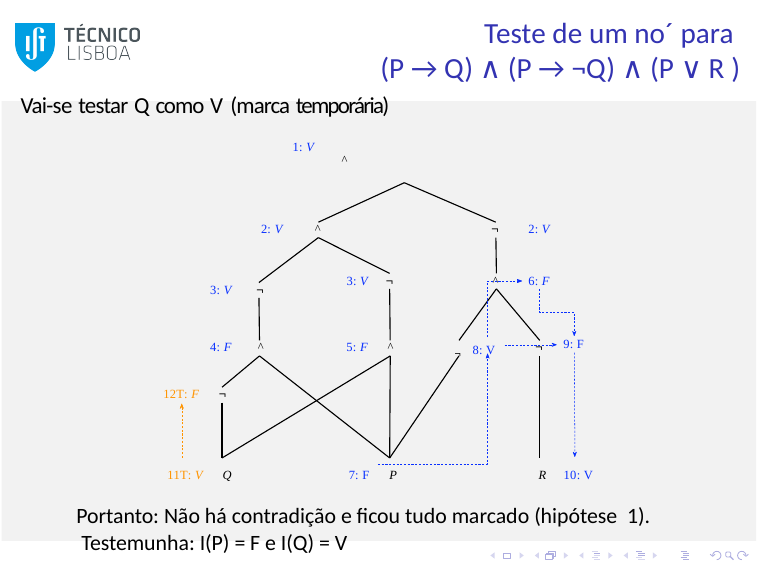

# Teste de um no´ para (P → Q) ∧ (P → ¬Q) ∧ (P ∨ R )
Vai-se testar Q como V (marca temporária)
1: V
^

2: V
^
¬
2: V

3: V     ¬
^
6: F
3: V	¬

¬   8: V
9: F
4: F	^
5: F      ^
¬

12T: F      ¬

11T: V      Q	7: F      P	R     10: V

Portanto: Não há contradição e ficou tudo marcado (hipótese  1).
 Testemunha: I(P) = F e I(Q) = V